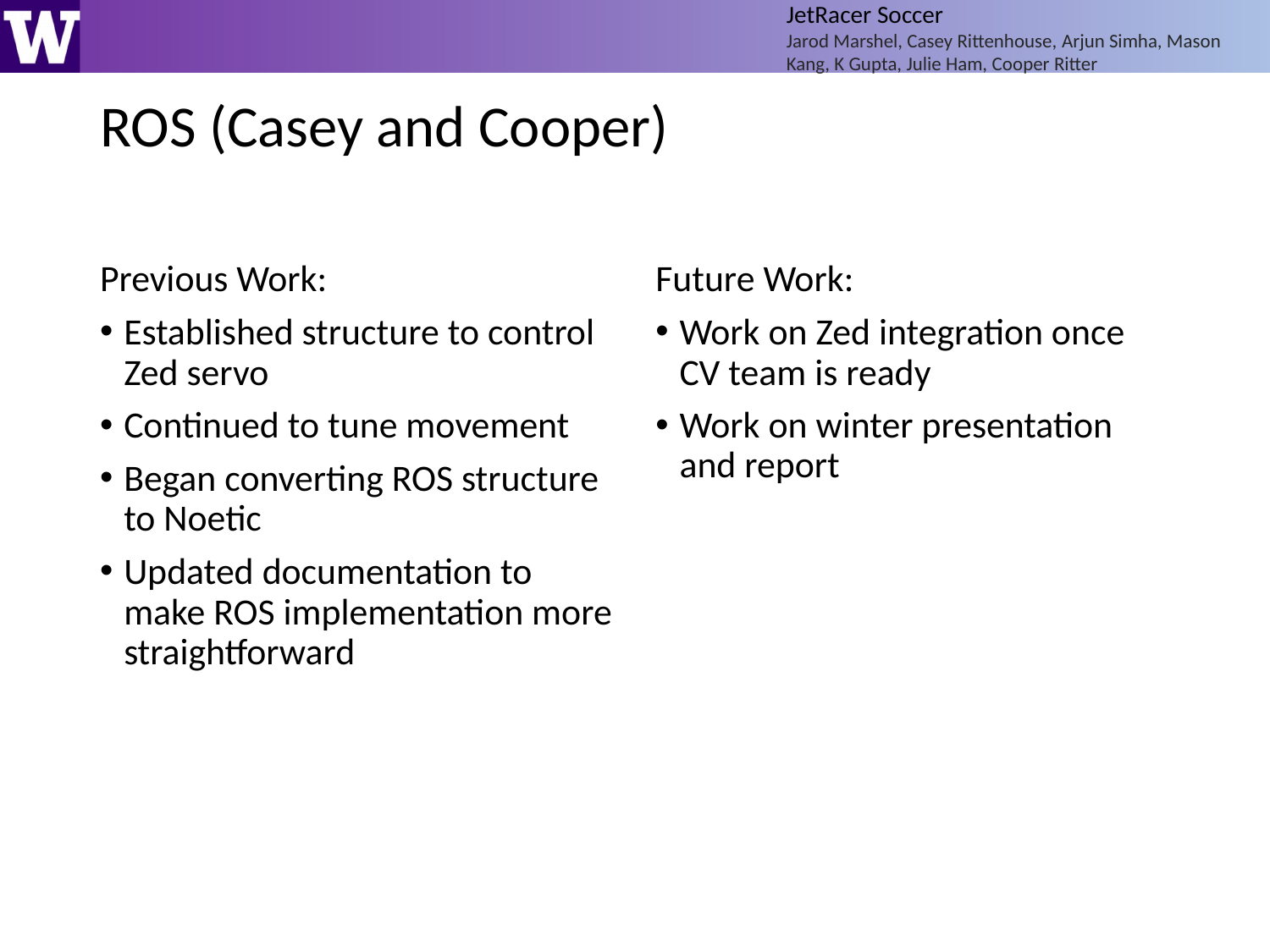

JetRacer Soccer
Jarod Marshel, Casey Rittenhouse, Arjun Simha, Mason Kang, K Gupta, Julie Ham, Cooper Ritter

# ROS (Casey and Cooper)
Previous Work:
Established structure to control Zed servo
Continued to tune movement
Began converting ROS structure to Noetic
Updated documentation to make ROS implementation more straightforward
Future Work:
Work on Zed integration once CV team is ready
Work on winter presentation and report